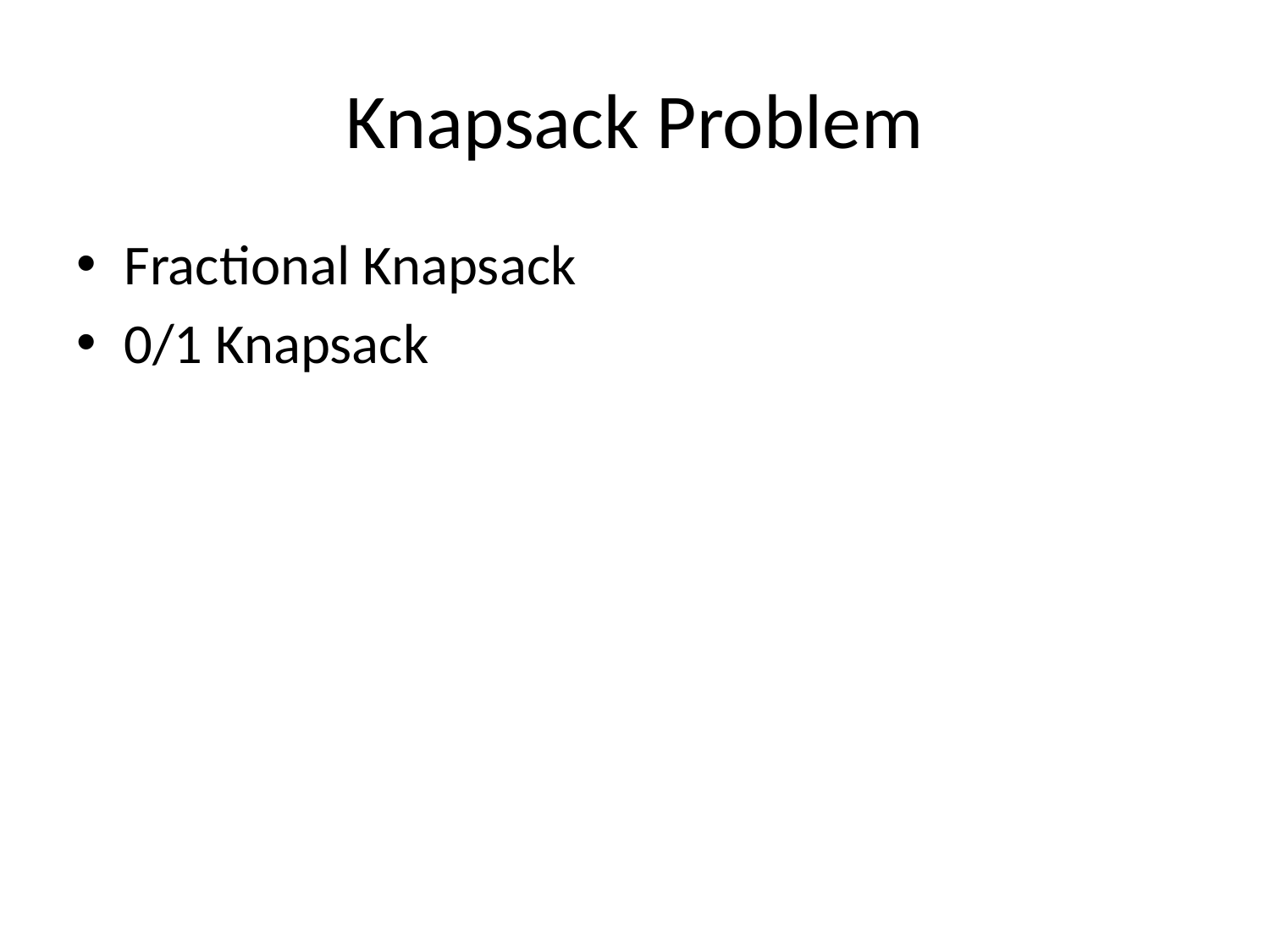

# Knapsack Problem
Fractional Knapsack
0/1 Knapsack